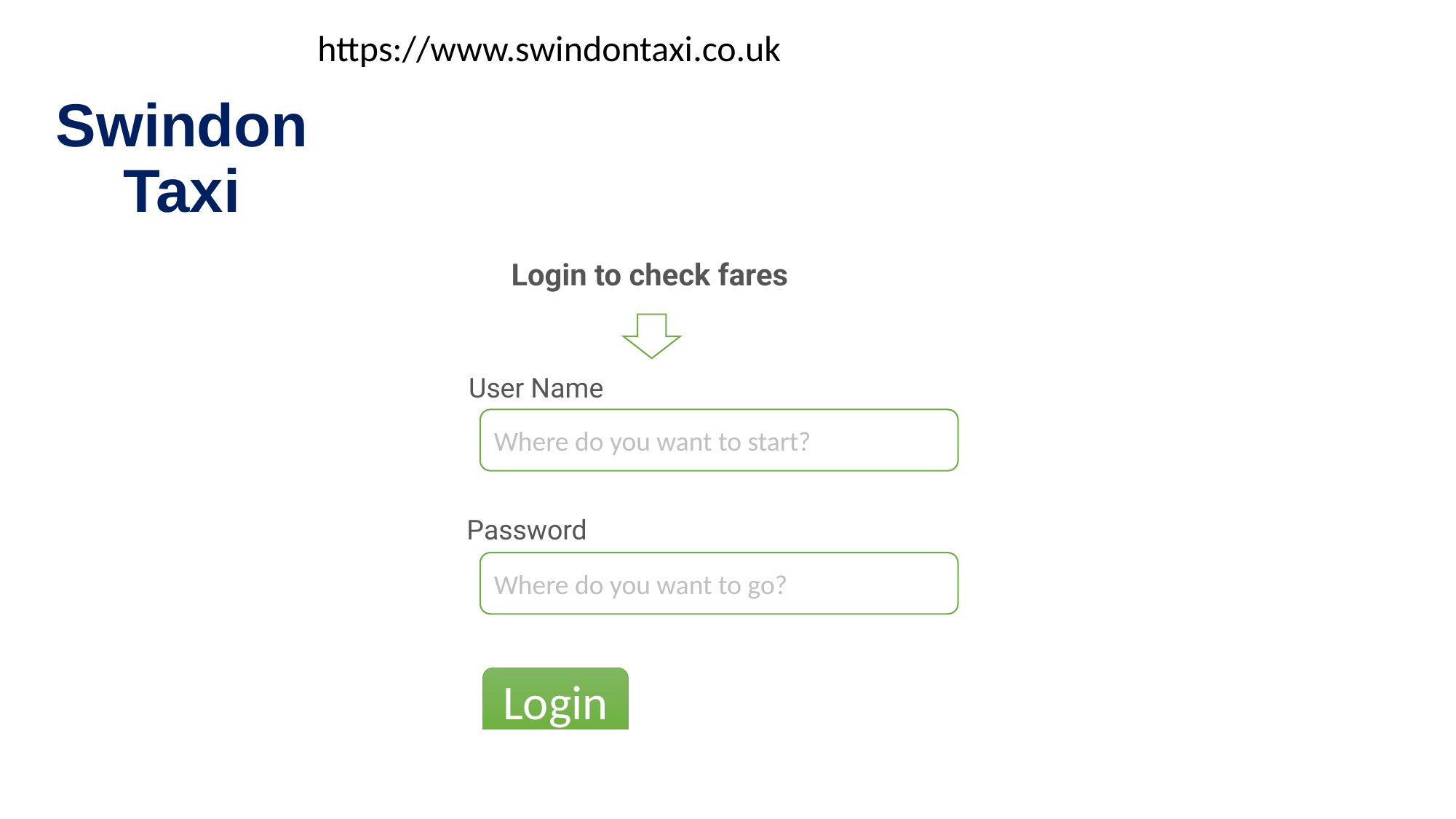

https://www.swindontaxi.co.uk
# Swindon Taxi
Login to check fares

User Name
Where do you want to start?
Password
Where do you want to go?
Login